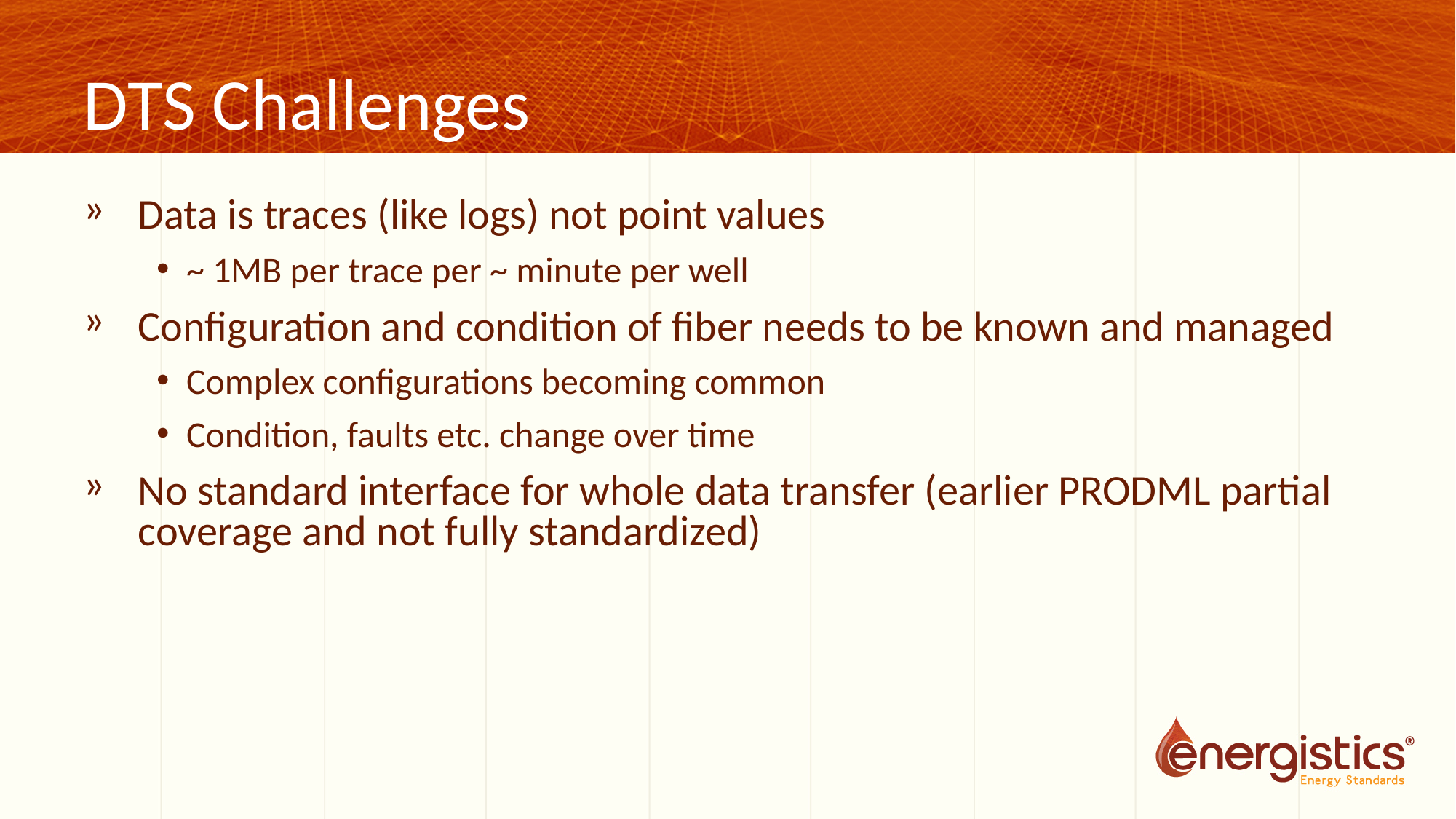

# DTS Challenges
Data is traces (like logs) not point values
~ 1MB per trace per ~ minute per well
Configuration and condition of fiber needs to be known and managed
Complex configurations becoming common
Condition, faults etc. change over time
No standard interface for whole data transfer (earlier PRODML partial coverage and not fully standardized)